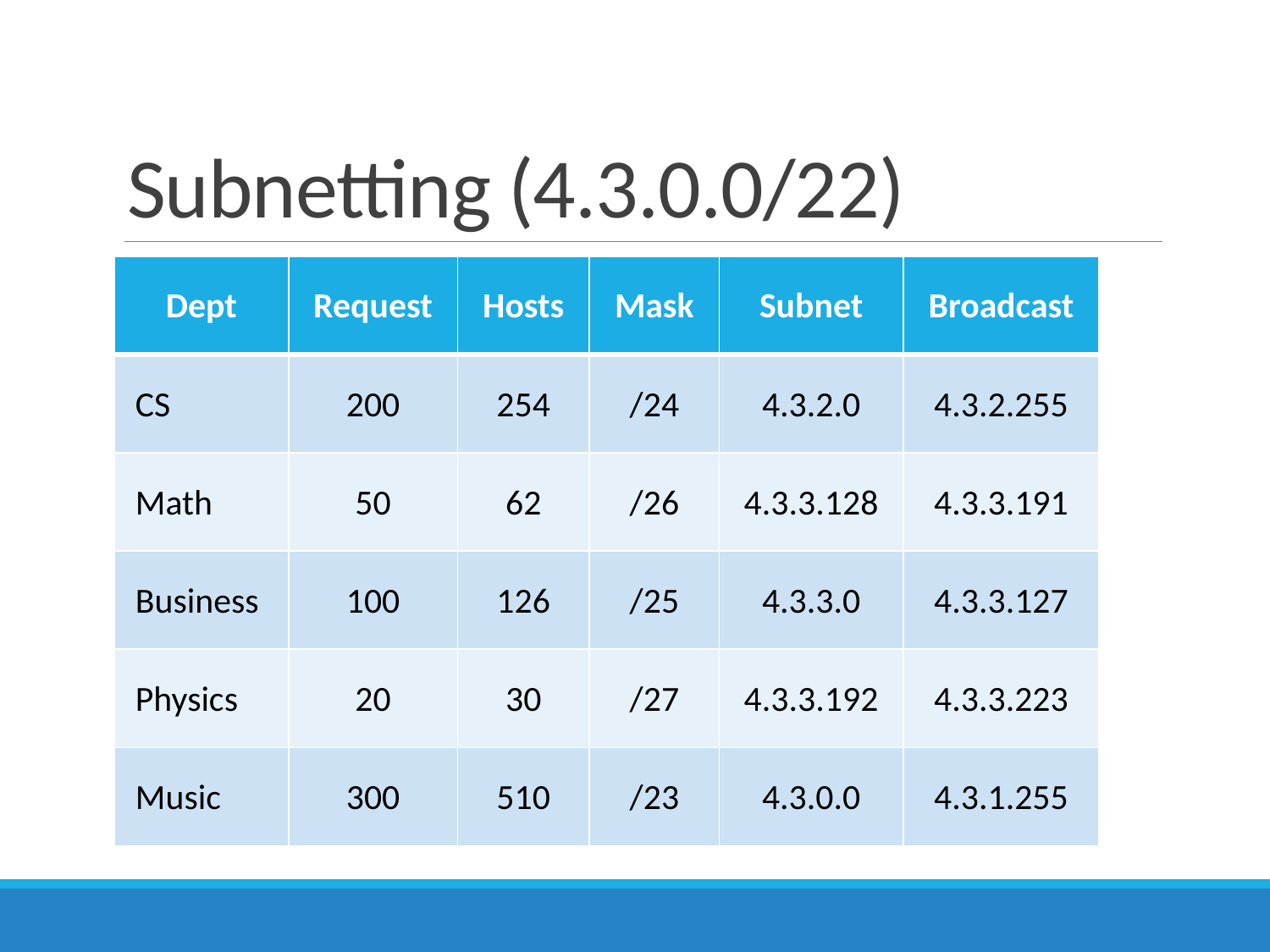

# Subnetting (4.3.0.0/22)
| Dept | Request | Hosts | Mask | Subnet | Broadcast |
| --- | --- | --- | --- | --- | --- |
| CS | 200 | 254 | /24 | 4.3.2.0 | 4.3.2.255 |
| Math | 50 | 62 | /26 | 4.3.3.128 | 4.3.3.191 |
| Business | 100 | 126 | /25 | 4.3.3.0 | 4.3.3.127 |
| Physics | 20 | 30 | /27 | 4.3.3.192 | 4.3.3.223 |
| Music | 300 | 510 | /23 | 4.3.0.0 | 4.3.1.255 |